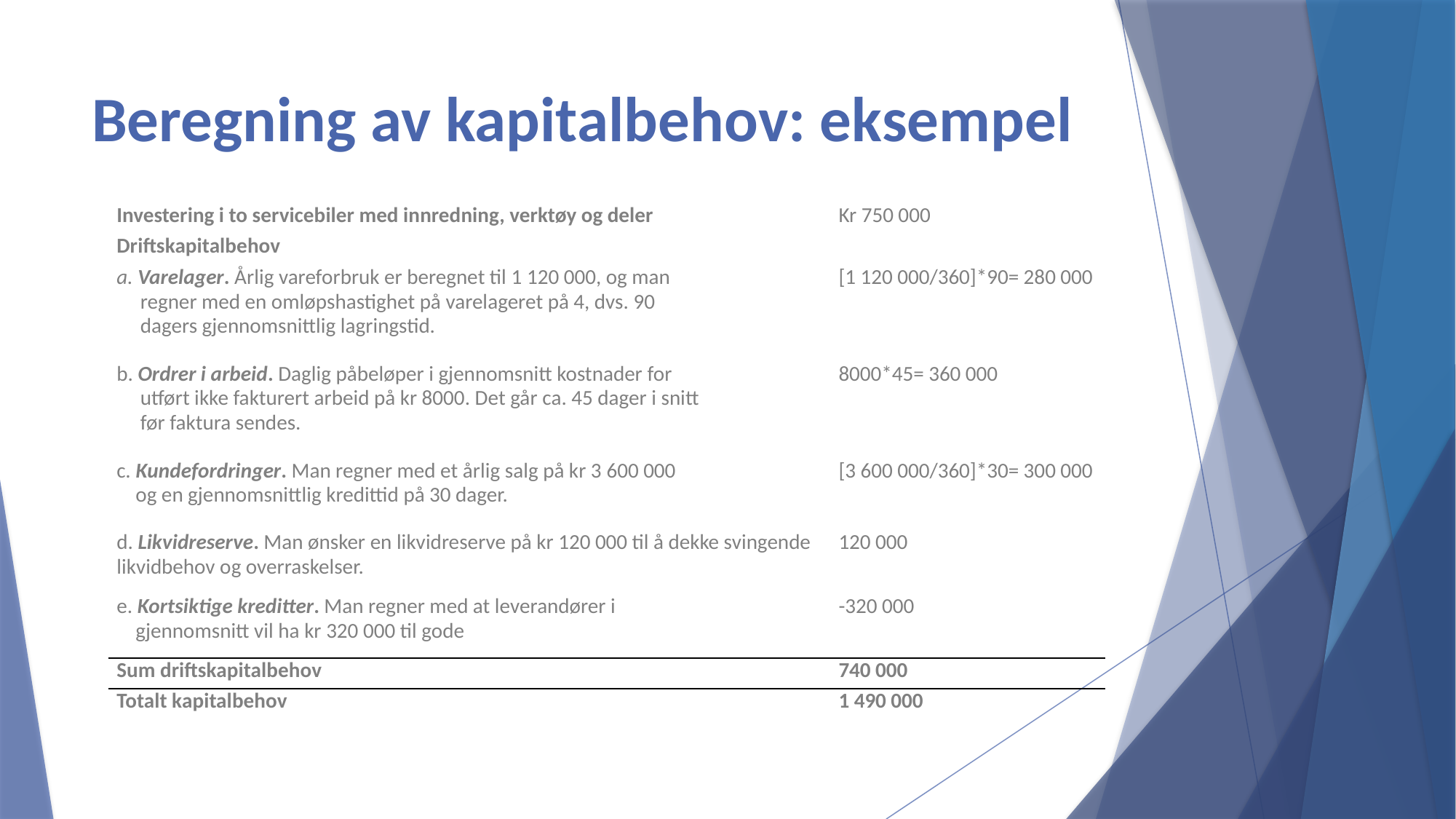

# Beregning av kapitalbehov: eksempel
| Investering i to servicebiler med innredning, verktøy og deler | Kr 750 000 |
| --- | --- |
| Driftskapitalbehov |  |
| a. Varelager. Årlig vareforbruk er beregnet til 1 120 000, og man regner med en omløpshastighet på varelageret på 4, dvs. 90 dagers gjennomsnittlig lagringstid. | [1 120 000/360]\*90= 280 000 |
| b. Ordrer i arbeid. Daglig påbeløper i gjennomsnitt kostnader for utført ikke fakturert arbeid på kr 8000. Det går ca. 45 dager i snitt før faktura sendes. | 8000\*45= 360 000 |
| c. Kundefordringer. Man regner med et årlig salg på kr 3 600 000 og en gjennomsnittlig kredittid på 30 dager. | [3 600 000/360]\*30= 300 000 |
| d. Likvidreserve. Man ønsker en likvidreserve på kr 120 000 til å dekke svingende likvidbehov og overraskelser. | 120 000 |
| e. Kortsiktige kreditter. Man regner med at leverandører i gjennomsnitt vil ha kr 320 000 til gode | -320 000 |
| Sum driftskapitalbehov | 740 000 |
| Totalt kapitalbehov | 1 490 000 |